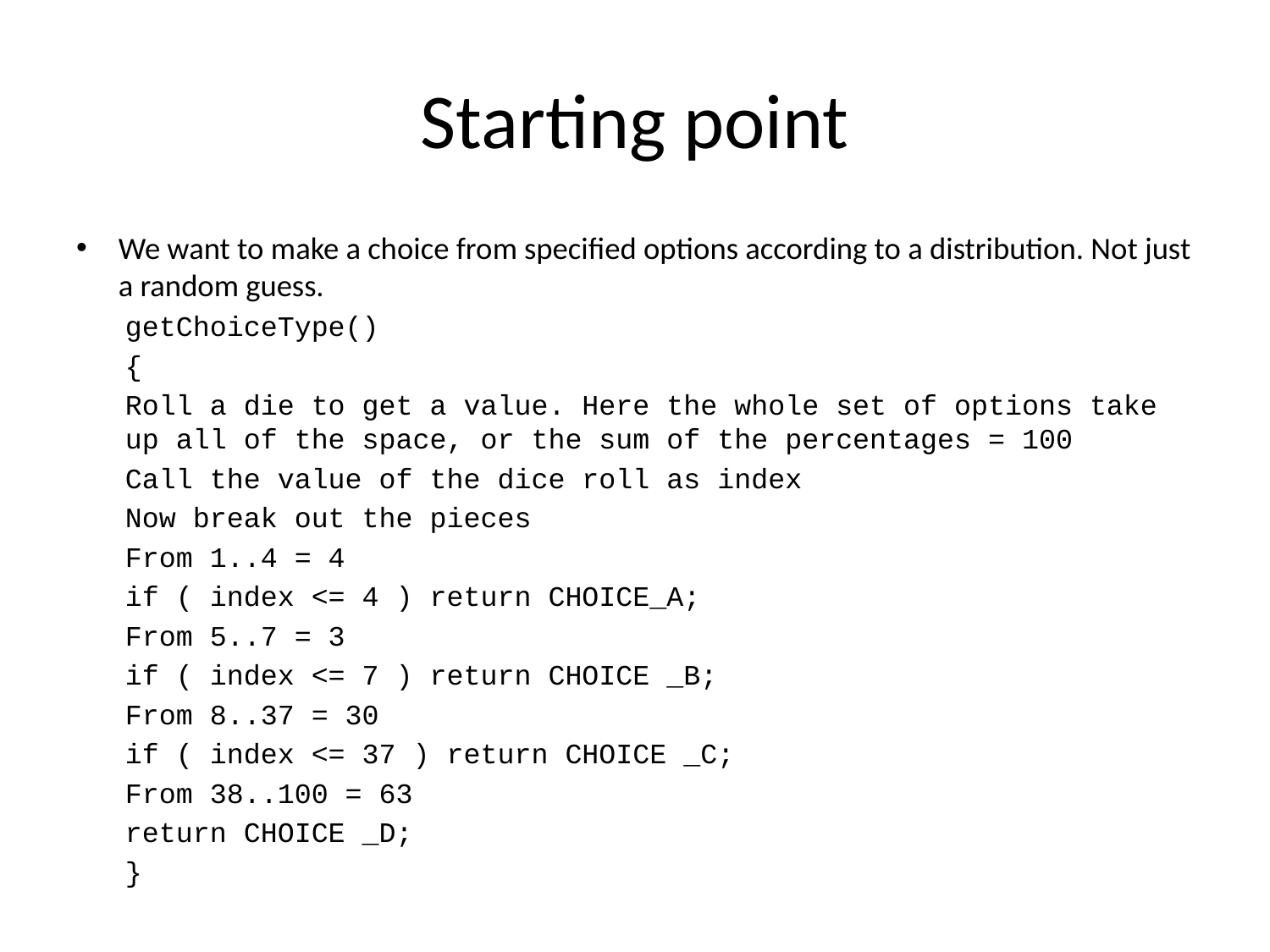

# Starting point
We want to make a choice from specified options according to a distribution. Not just a random guess.
getChoiceType()
{
Roll a die to get a value. Here the whole set of options take up all of the space, or the sum of the percentages = 100
Call the value of the dice roll as index
Now break out the pieces
From 1..4 = 4
if ( index <= 4 ) return CHOICE_A;
From 5..7 = 3
if ( index <= 7 ) return CHOICE _B;
From 8..37 = 30
if ( index <= 37 ) return CHOICE _C;
From 38..100 = 63
return CHOICE _D;
}